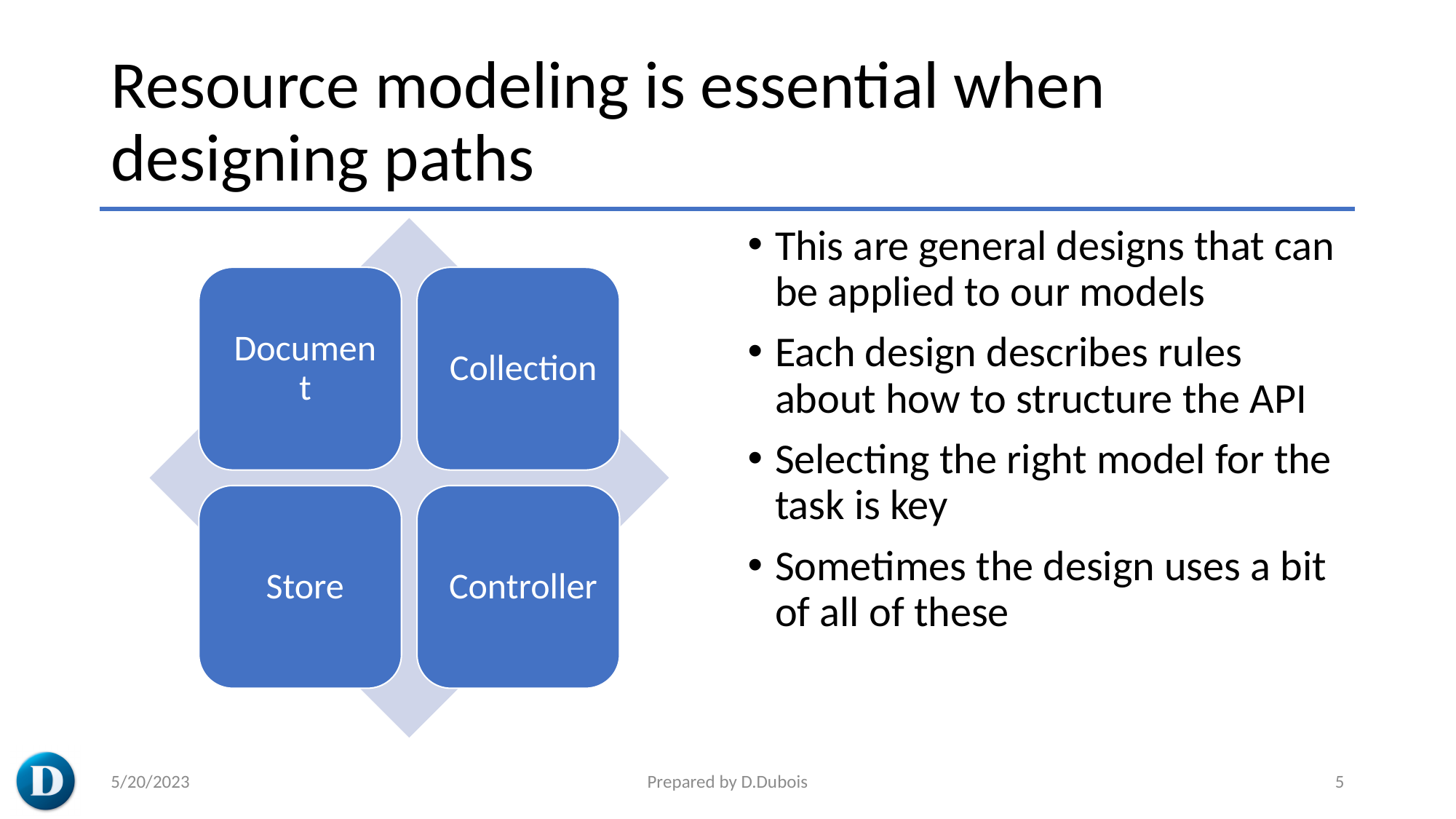

# Resource modeling is essential when designing paths
Document
Collection
Store
Controller
This are general designs that can be applied to our models
Each design describes rules about how to structure the API
Selecting the right model for the task is key
Sometimes the design uses a bit of all of these
5/20/2023
Prepared by D.Dubois
5